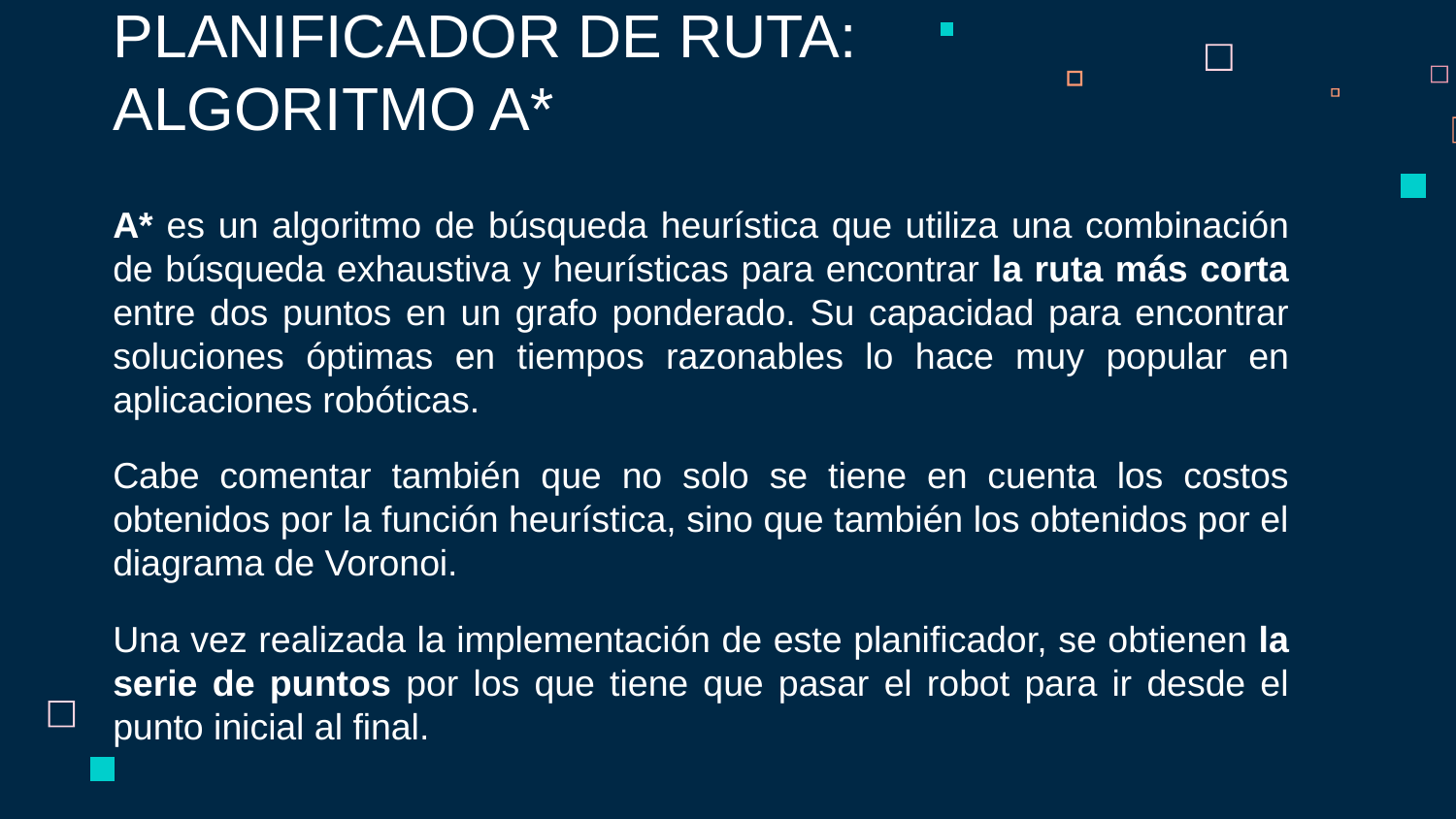

# PLANIFICADOR DE RUTA: ALGORITMO A*
A* es un algoritmo de búsqueda heurística que utiliza una combinación de búsqueda exhaustiva y heurísticas para encontrar la ruta más corta entre dos puntos en un grafo ponderado. Su capacidad para encontrar soluciones óptimas en tiempos razonables lo hace muy popular en aplicaciones robóticas.
Cabe comentar también que no solo se tiene en cuenta los costos obtenidos por la función heurística, sino que también los obtenidos por el diagrama de Voronoi.
Una vez realizada la implementación de este planificador, se obtienen la serie de puntos por los que tiene que pasar el robot para ir desde el punto inicial al final.